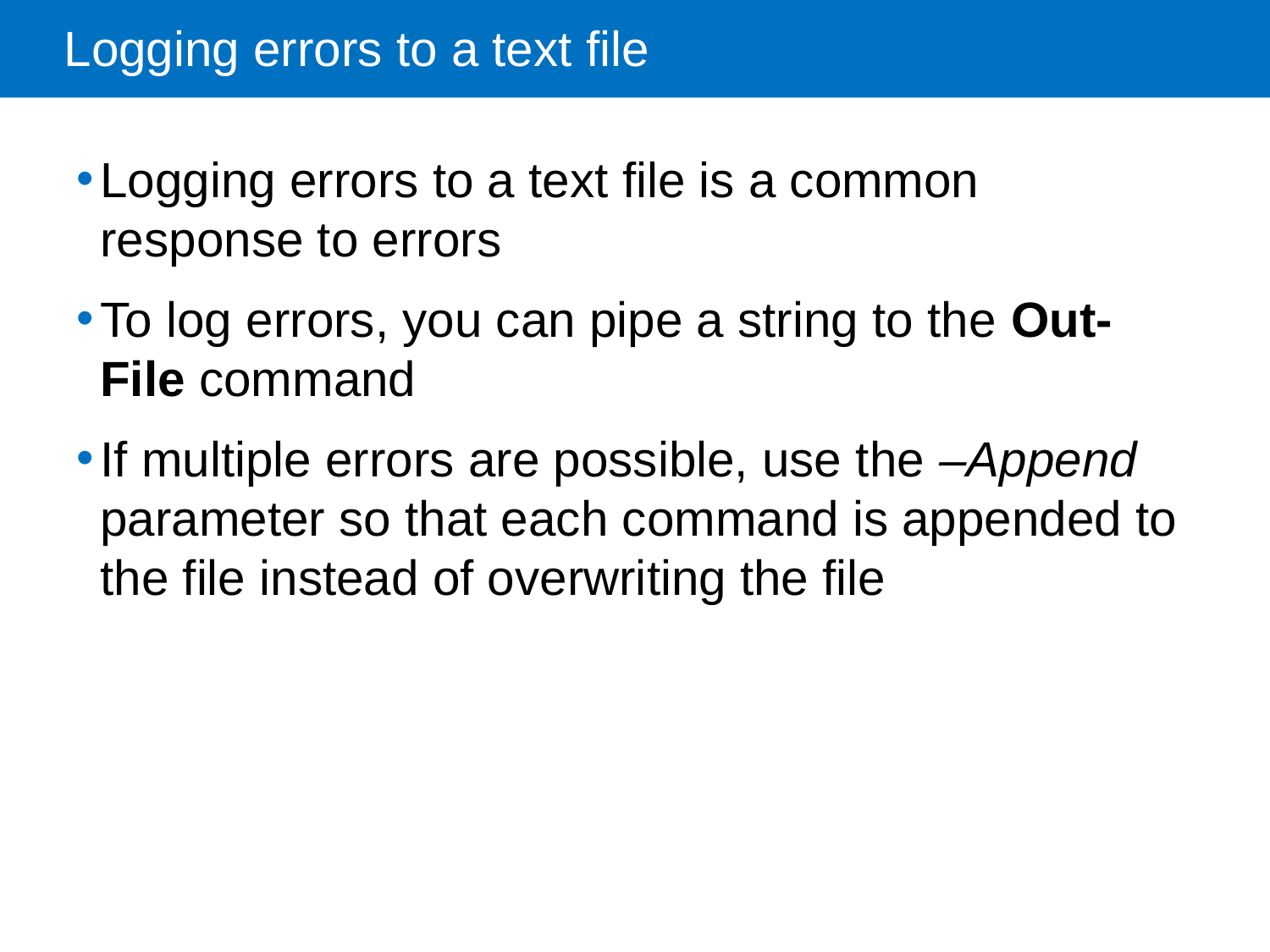

# Logging errors to a text file
Logging errors to a text file is a common response to errors
To log errors, you can pipe a string to the Out-File command
If multiple errors are possible, use the –Append parameter so that each command is appended to the file instead of overwriting the file